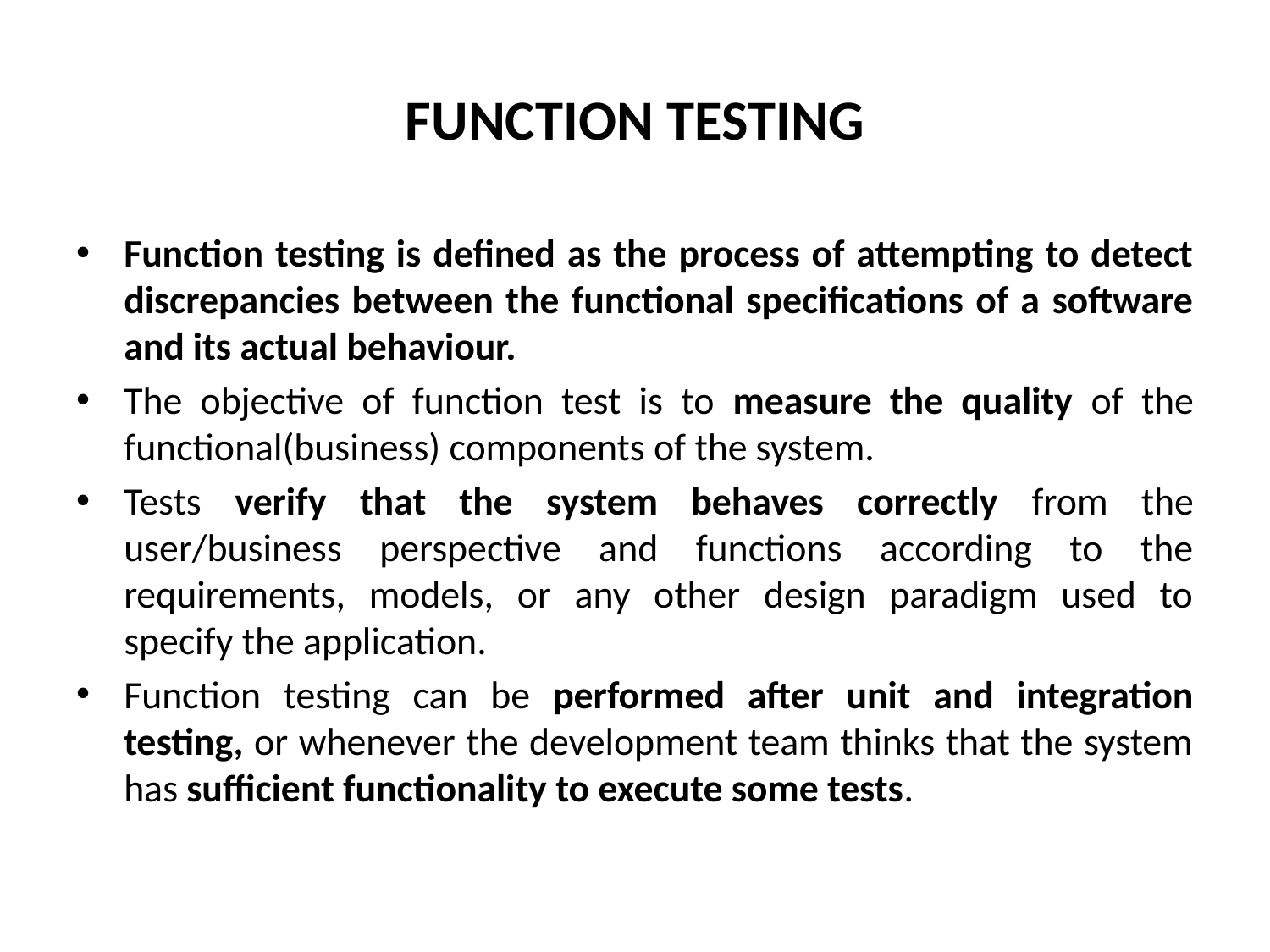

# FUNCTION TESTING
Function testing is defined as the process of attempting to detect discrepancies between the functional specifications of a software and its actual behaviour.
The objective of function test is to measure the quality of the functional(business) components of the system.
Tests verify that the system behaves correctly from the user/business perspective and functions according to the requirements, models, or any other design paradigm used to specify the application.
Function testing can be performed after unit and integration testing, or whenever the development team thinks that the system has sufficient functionality to execute some tests.